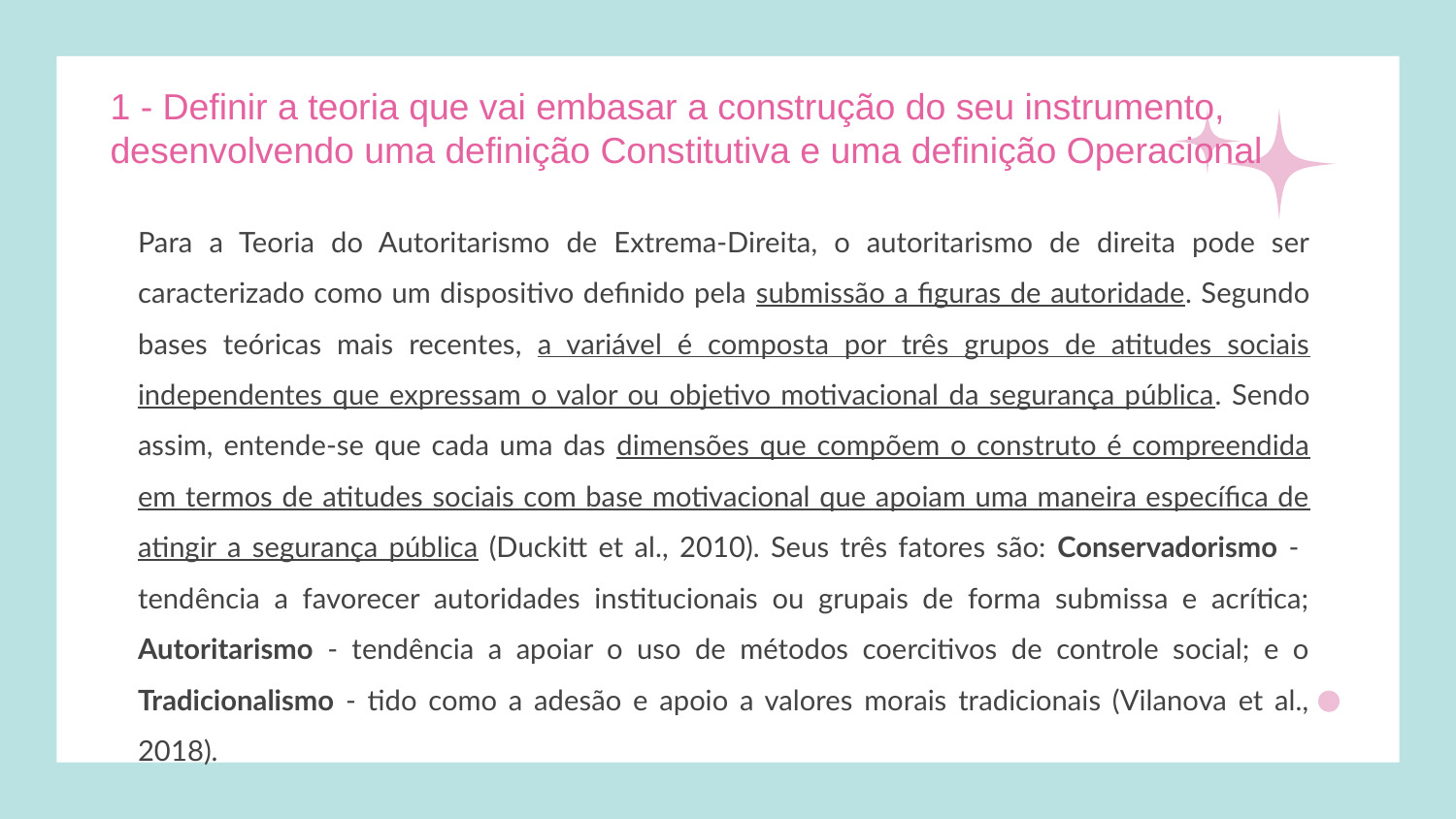

# 1 - Definir a teoria que vai embasar a construção do seu instrumento, desenvolvendo uma definição Constitutiva e uma definição Operacional
Para a Teoria do Autoritarismo de Extrema-Direita, o autoritarismo de direita pode ser caracterizado como um dispositivo definido pela submissão a figuras de autoridade. Segundo bases teóricas mais recentes, a variável é composta por três grupos de atitudes sociais independentes que expressam o valor ou objetivo motivacional da segurança pública. Sendo assim, entende-se que cada uma das dimensões que compõem o construto é compreendida em termos de atitudes sociais com base motivacional que apoiam uma maneira específica de atingir a segurança pública (Duckitt et al., 2010). Seus três fatores são: Conservadorismo -  tendência a favorecer autoridades institucionais ou grupais de forma submissa e acrítica; Autoritarismo - tendência a apoiar o uso de métodos coercitivos de controle social; e o Tradicionalismo - tido como a adesão e apoio a valores morais tradicionais (Vilanova et al., 2018).